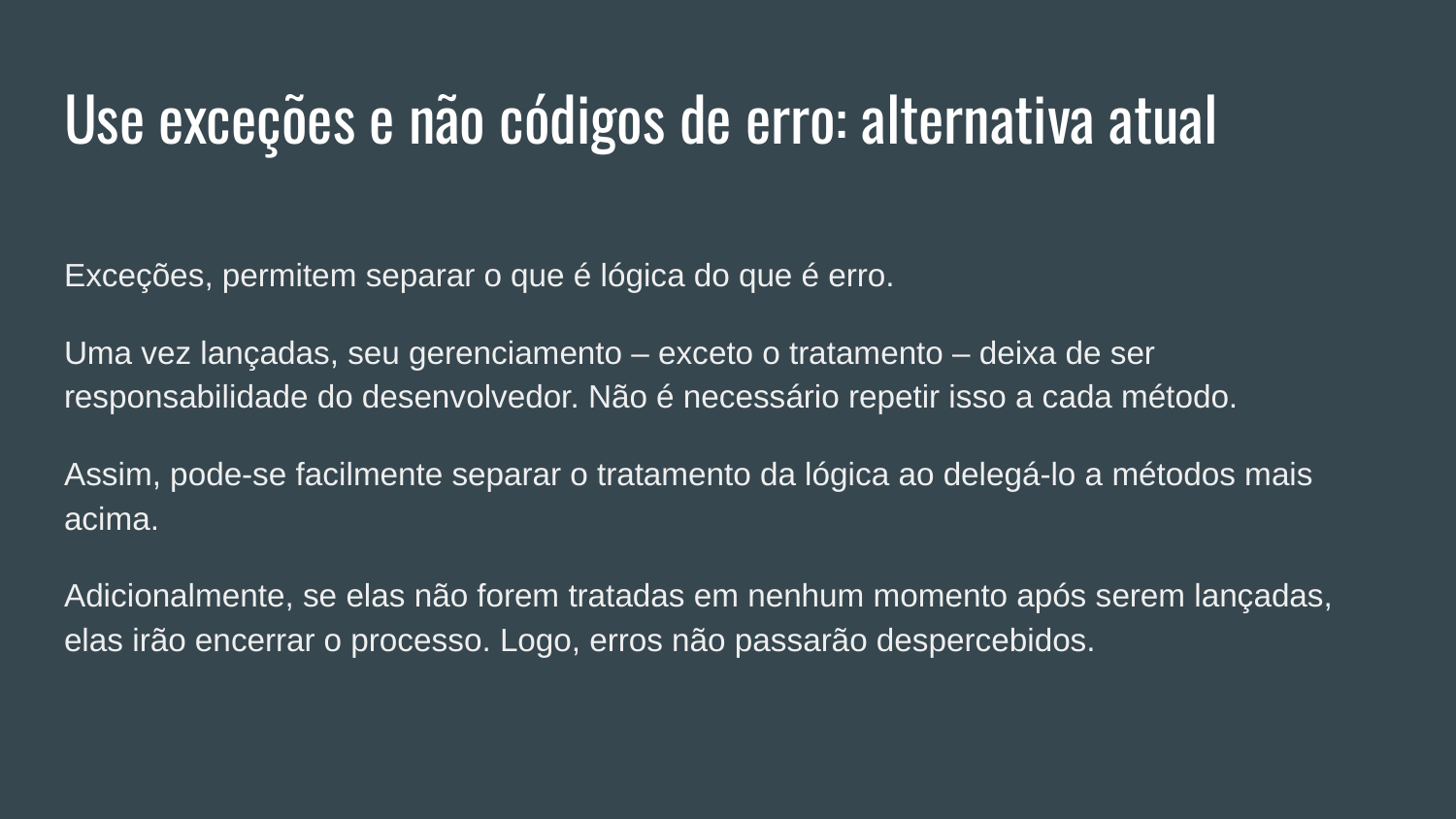

# Use exceções e não códigos de erro: alternativa atual

Exceções, permitem separar o que é lógica do que é erro.
Uma vez lançadas, seu gerenciamento – exceto o tratamento – deixa de ser responsabilidade do desenvolvedor. Não é necessário repetir isso a cada método.
Assim, pode-se facilmente separar o tratamento da lógica ao delegá-lo a métodos mais acima.
Adicionalmente, se elas não forem tratadas em nenhum momento após serem lançadas, elas irão encerrar o processo. Logo, erros não passarão despercebidos.